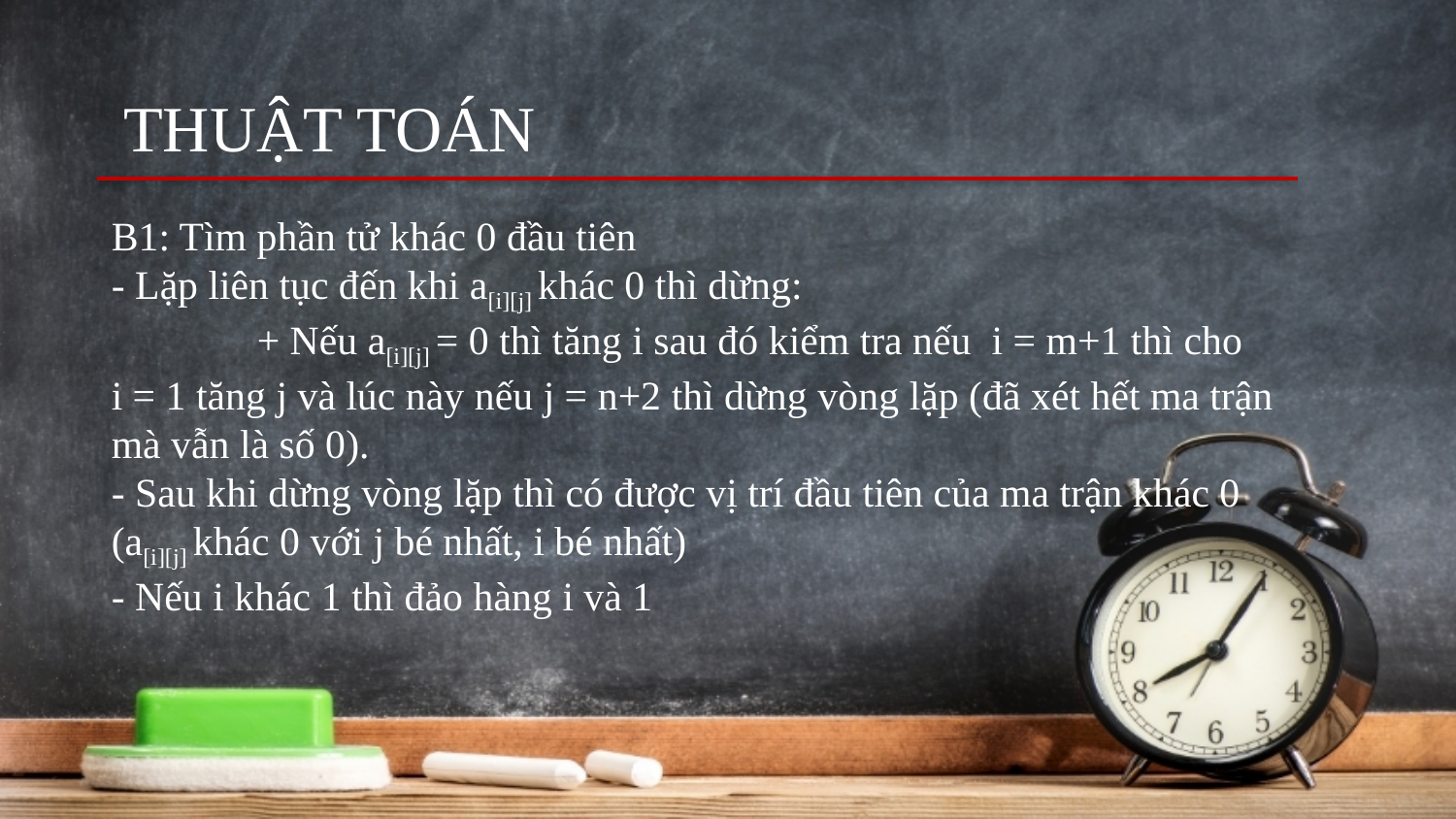

THUẬT TOÁN
B1: Tìm phần tử khác 0 đầu tiên
- Lặp liên tục đến khi a[i][j] khác 0 thì dừng:
 	+ Nếu a[i][j] = 0 thì tăng i sau đó kiểm tra nếu  i = m+1 thì cho
i = 1 tăng j và lúc này nếu j = n+2 thì dừng vòng lặp (đã xét hết ma trận mà vẫn là số 0).
- Sau khi dừng vòng lặp thì có được vị trí đầu tiên của ma trận khác 0 (a[i][j] khác 0 với j bé nhất, i bé nhất)
- Nếu i khác 1 thì đảo hàng i và 1